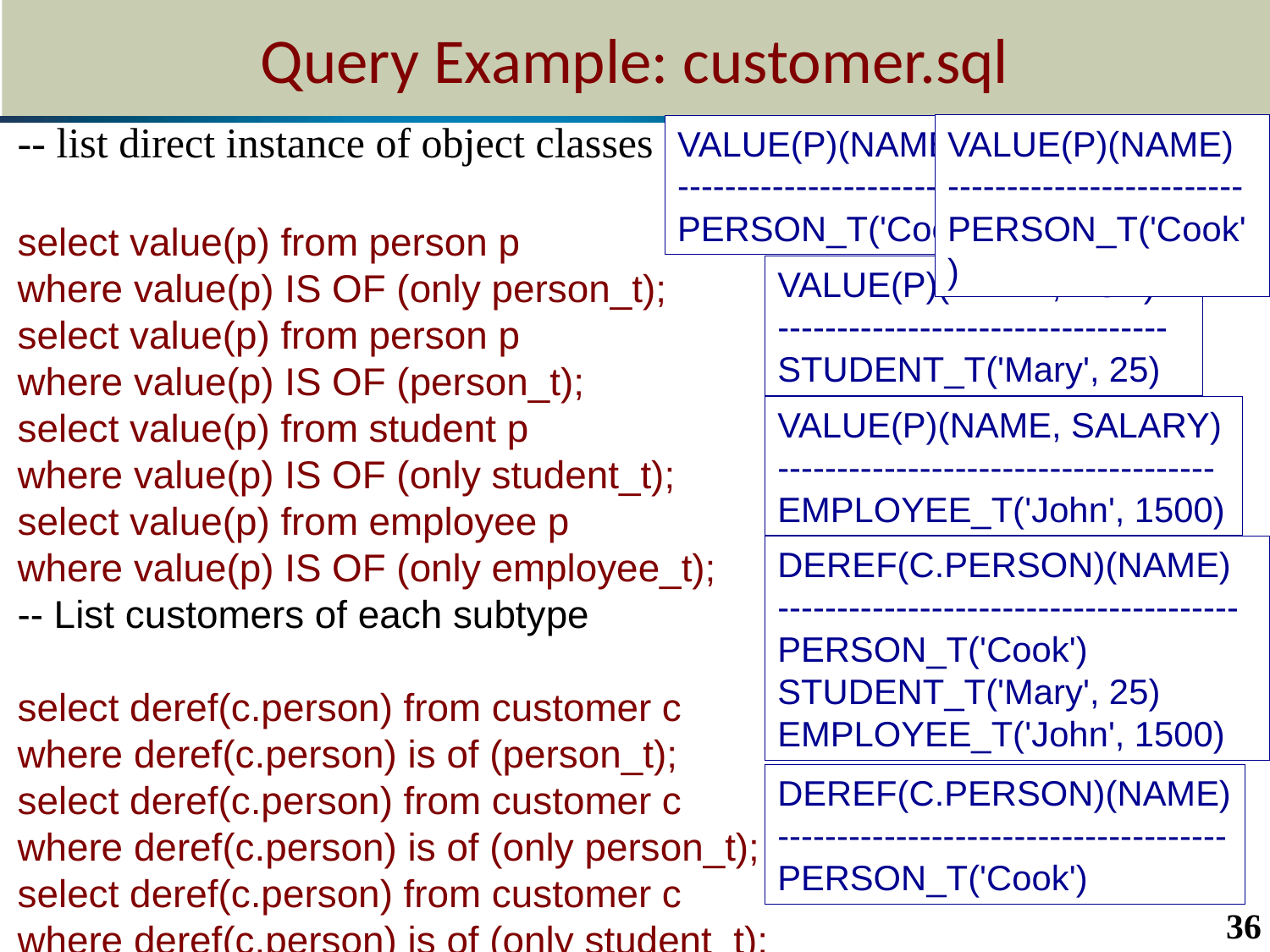

# Query Example: customer.sql
-- list direct instance of object classes
select value(p) from person p
where value(p) IS OF (only person_t);
select value(p) from person p
where value(p) IS OF (person_t);
select value(p) from student p
where value(p) IS OF (only student_t);
select value(p) from employee p
where value(p) IS OF (only employee_t);
-- List customers of each subtype
select deref(c.person) from customer c
where deref(c.person) is of (person_t);
select deref(c.person) from customer c
where deref(c.person) is of (only person_t);
select deref(c.person) from customer c
where deref(c.person) is of (only student_t);

VALUE(P)(NAME)
-------------------------PERSON_T('Cook')
VALUE(P)(NAME)
-------------------------PERSON_T('Cook')
VALUE(P)(NAME, AGE)
---------------------------------STUDENT_T('Mary', 25)
VALUE(P)(NAME, SALARY)
-------------------------------------EMPLOYEE_T('John', 1500)
DEREF(C.PERSON)(NAME)
---------------------------------------PERSON_T('Cook')
STUDENT_T('Mary', 25)
EMPLOYEE_T('John', 1500)
DEREF(C.PERSON)(NAME)
--------------------------------------
PERSON_T('Cook')
36